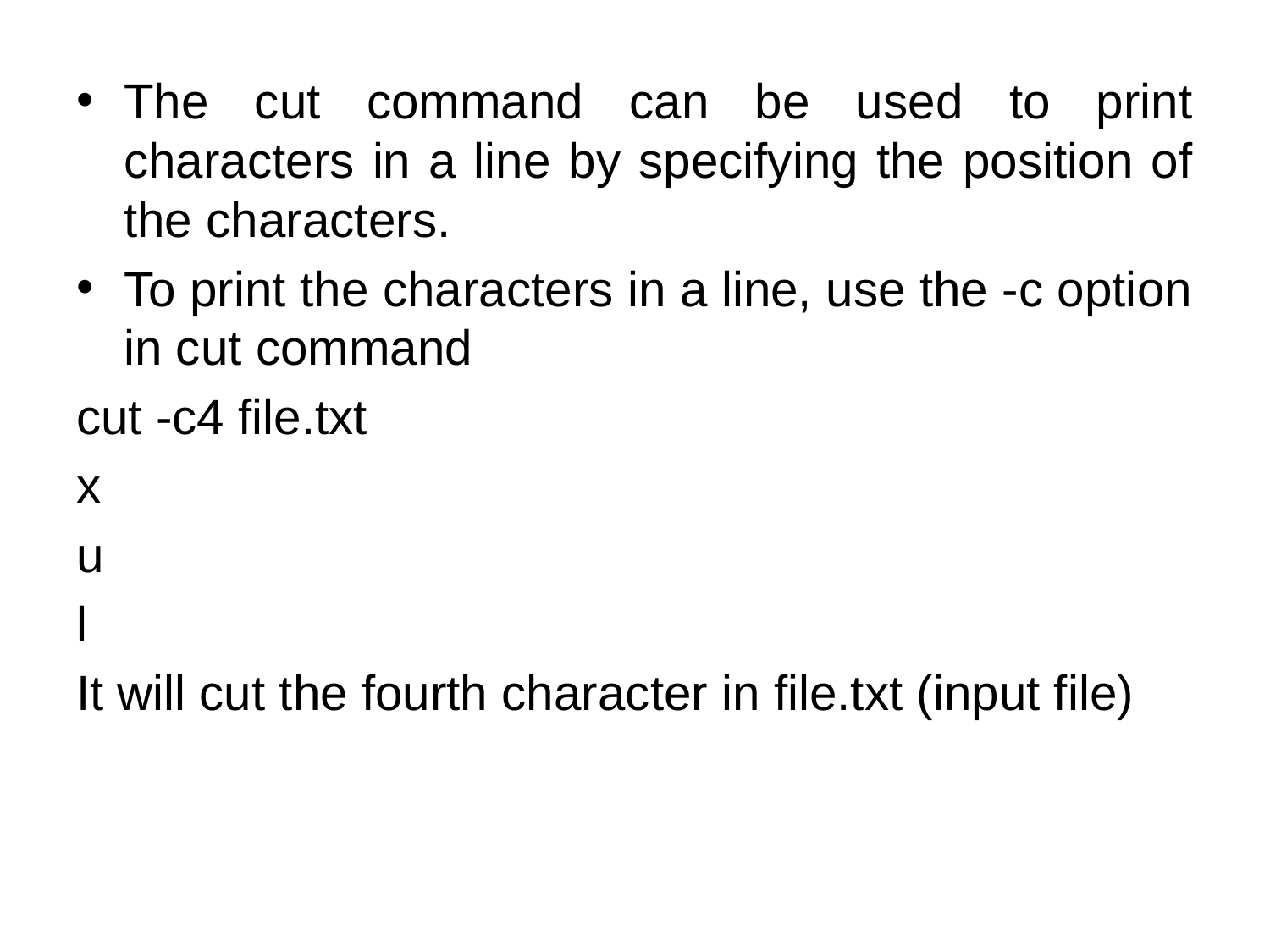

The cut command can be used to print characters in a line by specifying the position of the characters.
To print the characters in a line, use the -c option in cut command
cut -c4 file.txt
x
u
l
It will cut the fourth character in file.txt (input file)